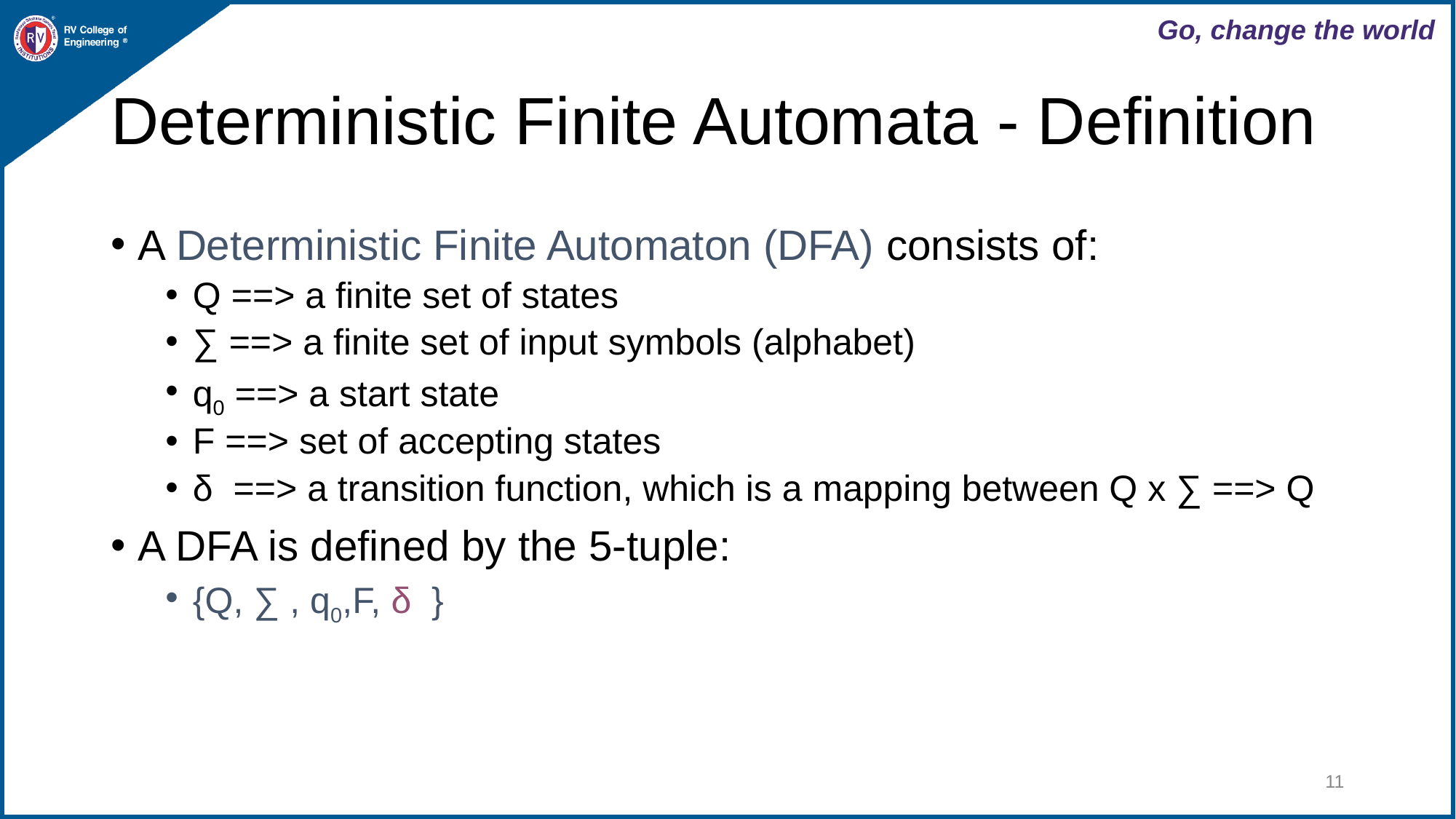

# Deterministic Finite Automata - Definition
A Deterministic Finite Automaton (DFA) consists of:
Q ==> a finite set of states
∑ ==> a finite set of input symbols (alphabet)
q0 ==> a start state
F ==> set of accepting states
δ  ==> a transition function, which is a mapping between Q x ∑ ==> Q
A DFA is defined by the 5-tuple:
{Q, ∑ , q0,F, δ  }

11